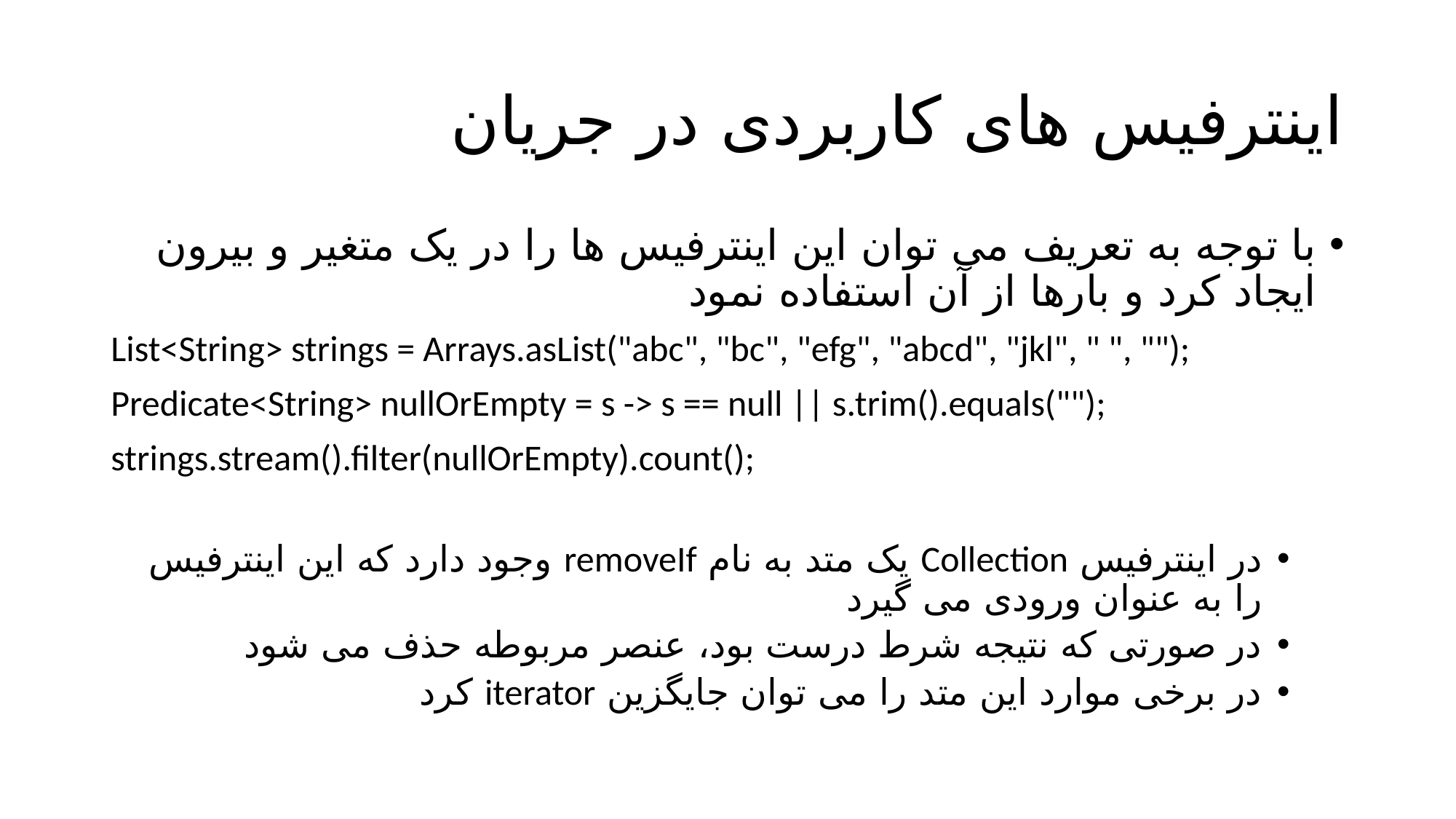

# اینترفیس های کاربردی در جریان
با توجه به تعریف می توان این اینترفیس ها را در یک متغیر و بیرون ایجاد کرد و بارها از آن استفاده نمود
List<String> strings = Arrays.asList("abc", "bc", "efg", "abcd", "jkl", " ", "");
Predicate<String> nullOrEmpty = s -> s == null || s.trim().equals("");
strings.stream().filter(nullOrEmpty).count();

در اینترفیس Collection یک متد به نام removeIf وجود دارد که این اینترفیس را به عنوان ورودی می گیرد
در صورتی که نتیجه شرط درست بود، عنصر مربوطه حذف می شود
در برخی موارد این متد را می توان جایگزین iterator کرد